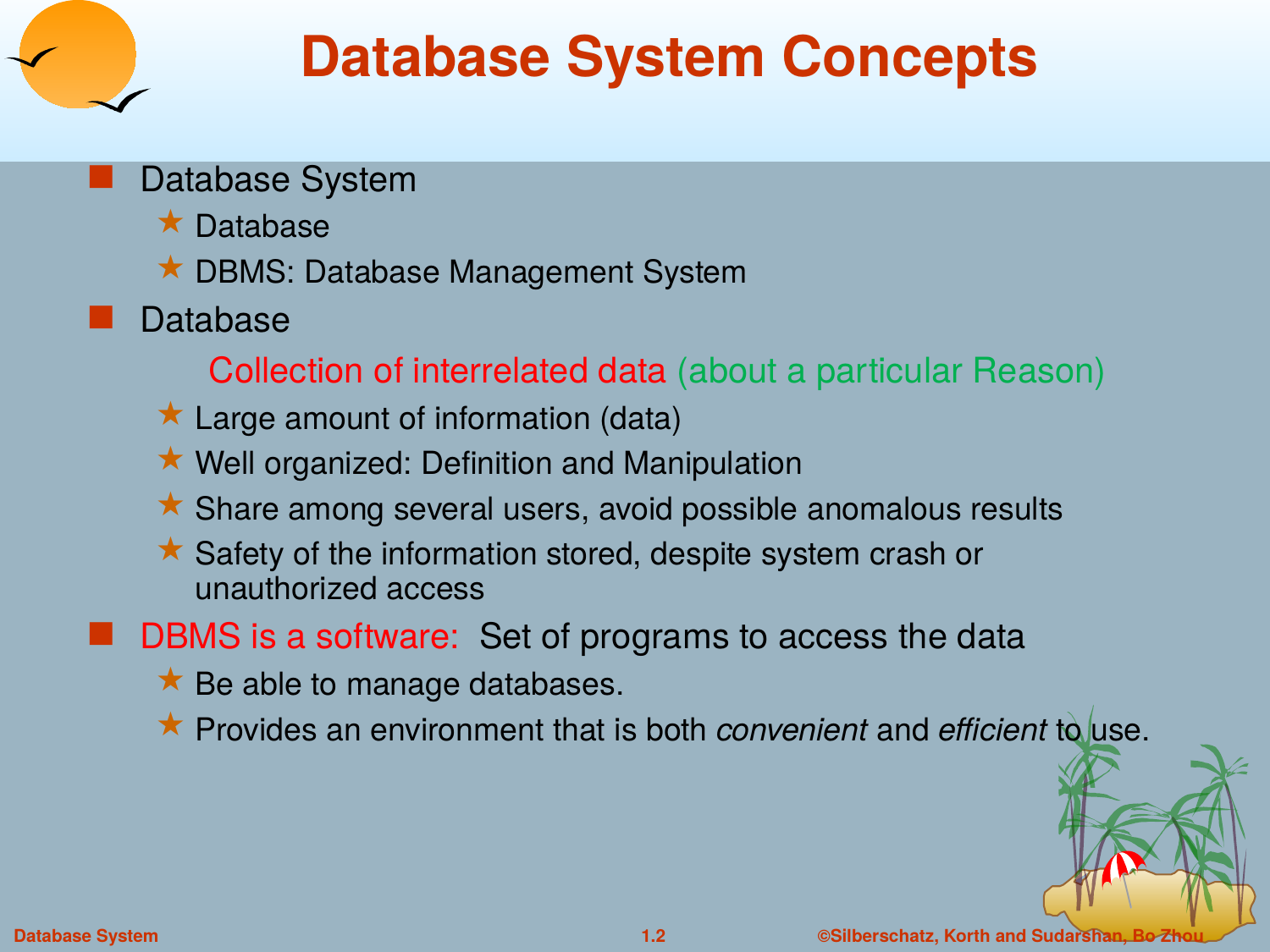

# Database System Concepts
Database System
Database
DBMS: Database Management System
Database
            Collection of interrelated data (about a particular Reason)
Large amount of information (data)
Well organized: Definition and Manipulation
Share among several users, avoid possible anomalous results
Safety of the information stored, despite system crash or unauthorized access
DBMS is a software:  Set of programs to access the data
Be able to manage databases.
Provides an environment that is both convenient and efficient to use.